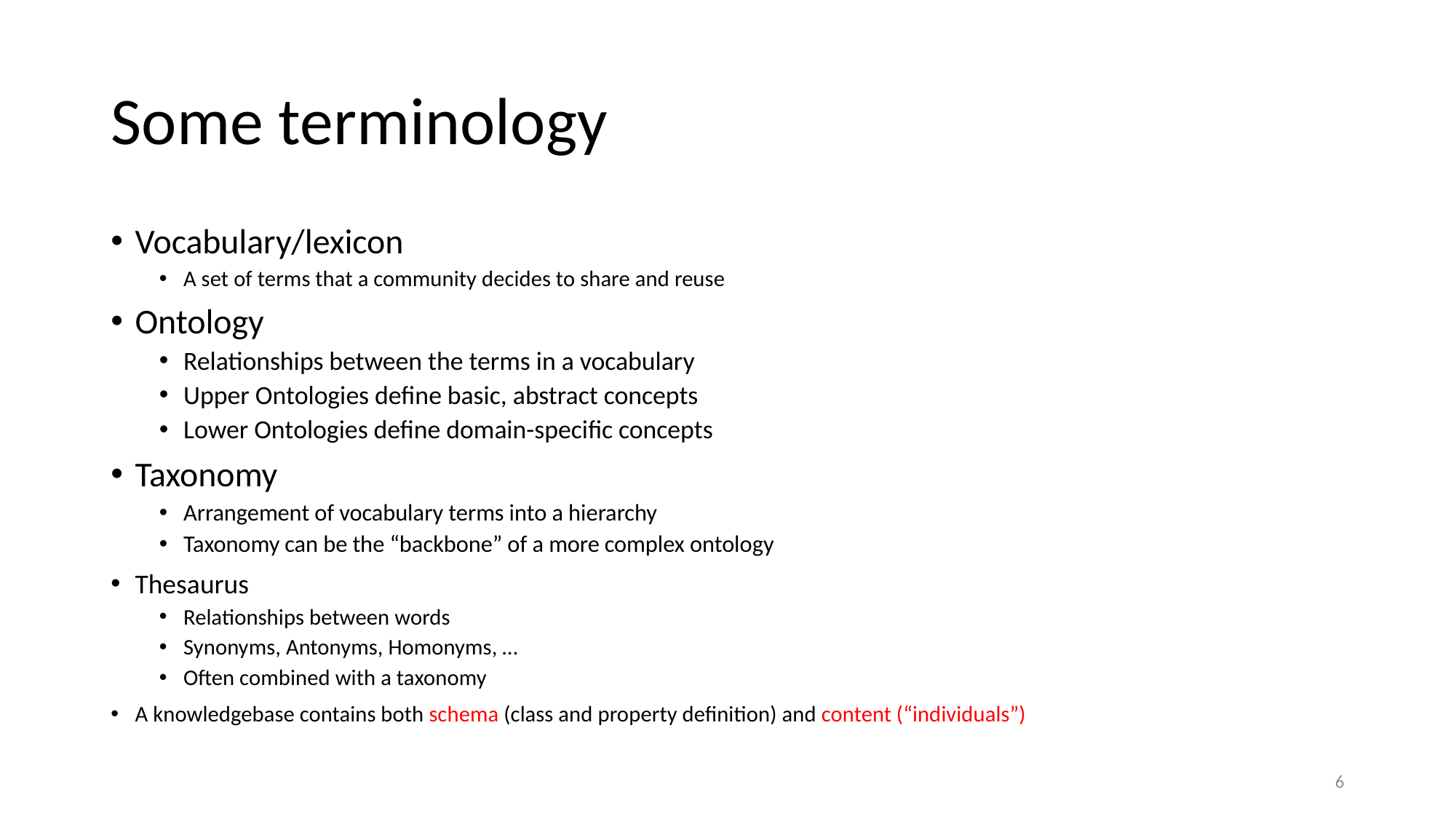

# Some terminology
Vocabulary/lexicon
A set of terms that a community decides to share and reuse
Ontology
Relationships between the terms in a vocabulary
Upper Ontologies define basic, abstract concepts
Lower Ontologies define domain-specific concepts
Taxonomy
Arrangement of vocabulary terms into a hierarchy
Taxonomy can be the “backbone” of a more complex ontology
Thesaurus
Relationships between words
Synonyms, Antonyms, Homonyms, …
Often combined with a taxonomy
A knowledgebase contains both schema (class and property definition) and content (“individuals”)

6